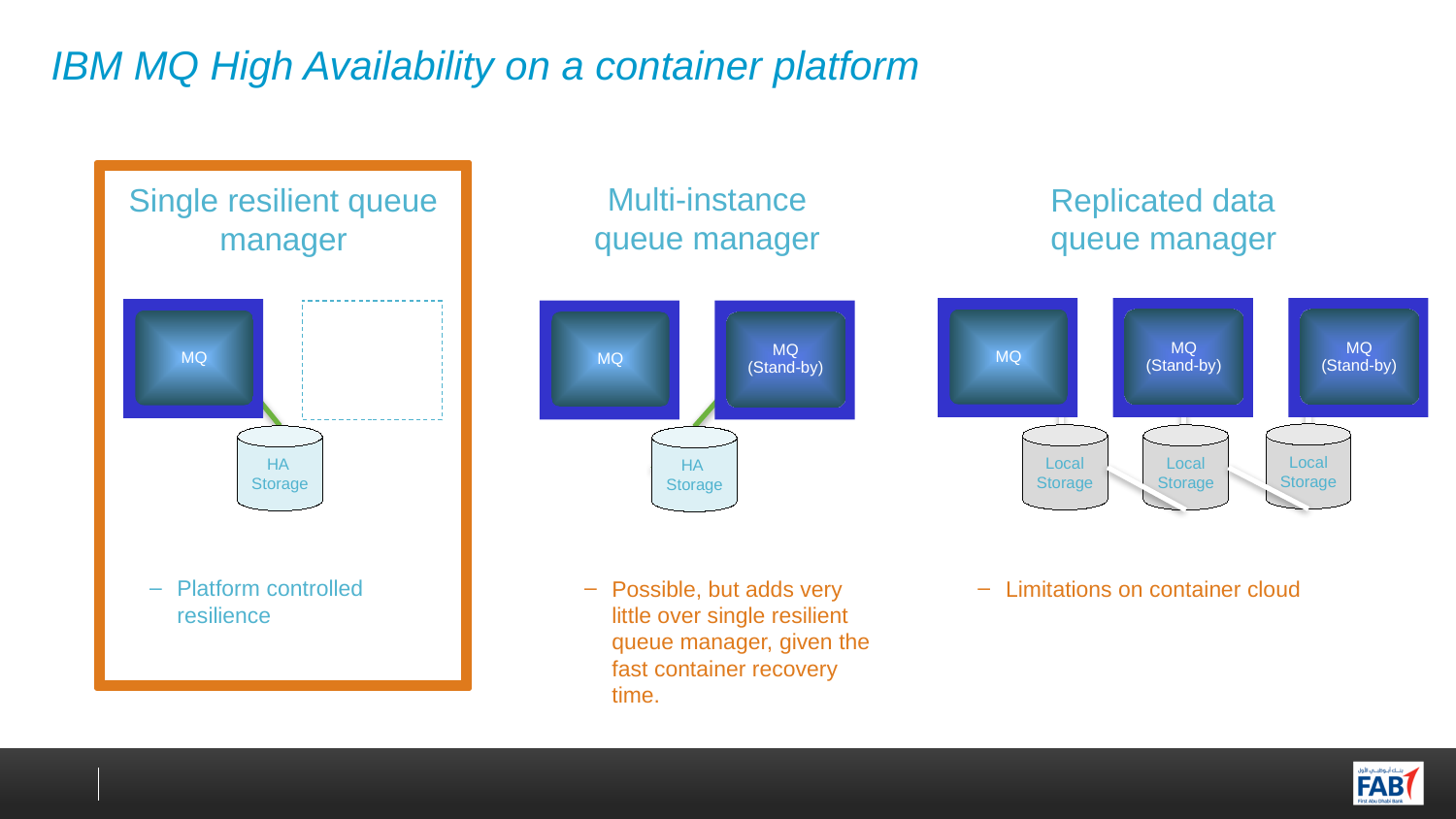

# IBM MQ High Availability on a container platform

Multi-instance queue manager
Replicated data queue manager
Single resilient queue manager

MQ
MQ
(Stand-by)
MQ
(Stand-by)
MQ
MQ
MQ
(Stand-by)
Local Storage
Local Storage
Local Storage
HA
Storage
HA
Storage
Platform controlled resilience
Possible, but adds very little over single resilient queue manager, given the fast container recovery time.
Limitations on container cloud